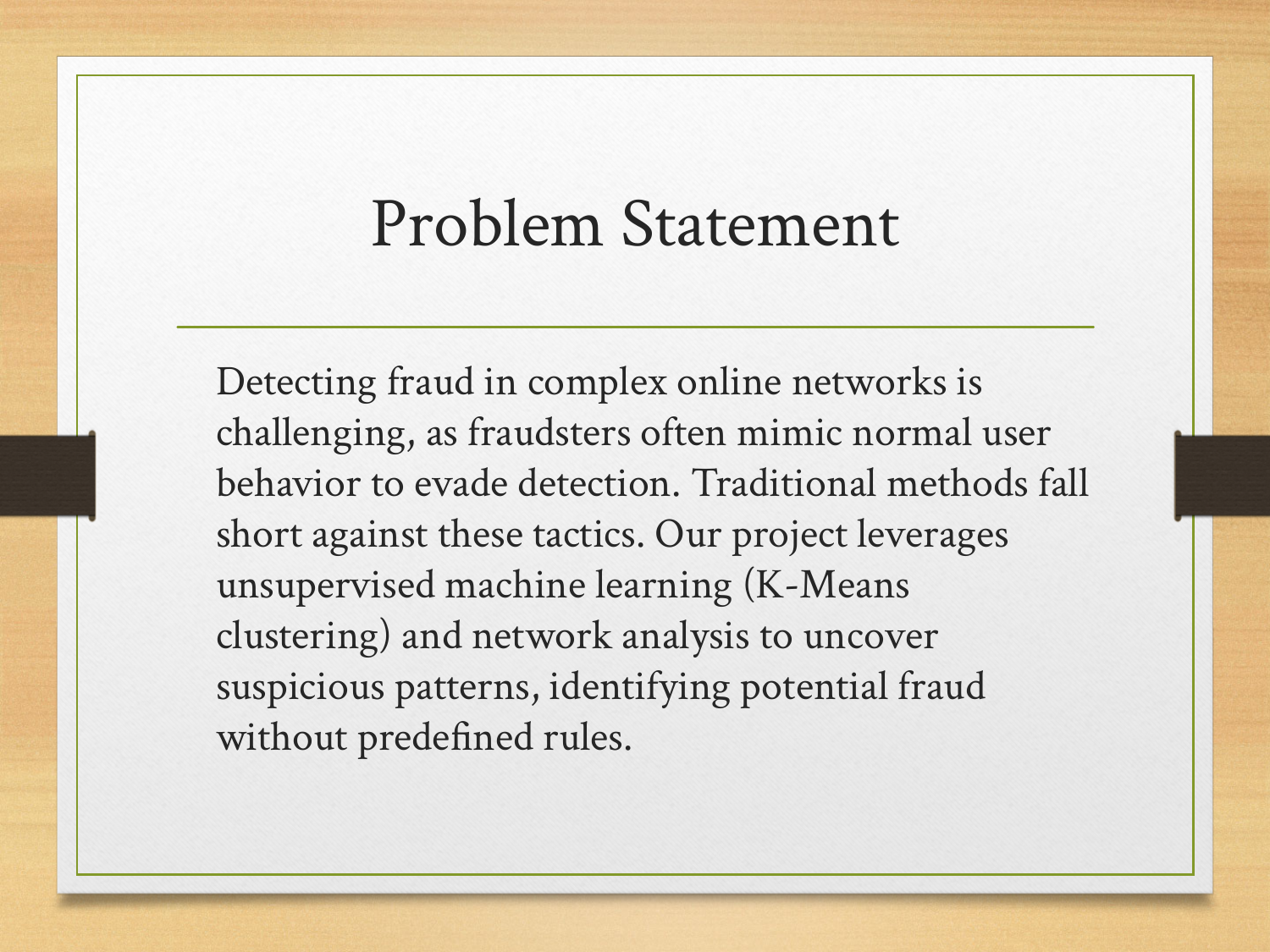

# Problem Statement
	Detecting fraud in complex online networks is challenging, as fraudsters often mimic normal user behavior to evade detection. Traditional methods fall short against these tactics. Our project leverages unsupervised machine learning (K-Means clustering) and network analysis to uncover suspicious patterns, identifying potential fraud without predefined rules.